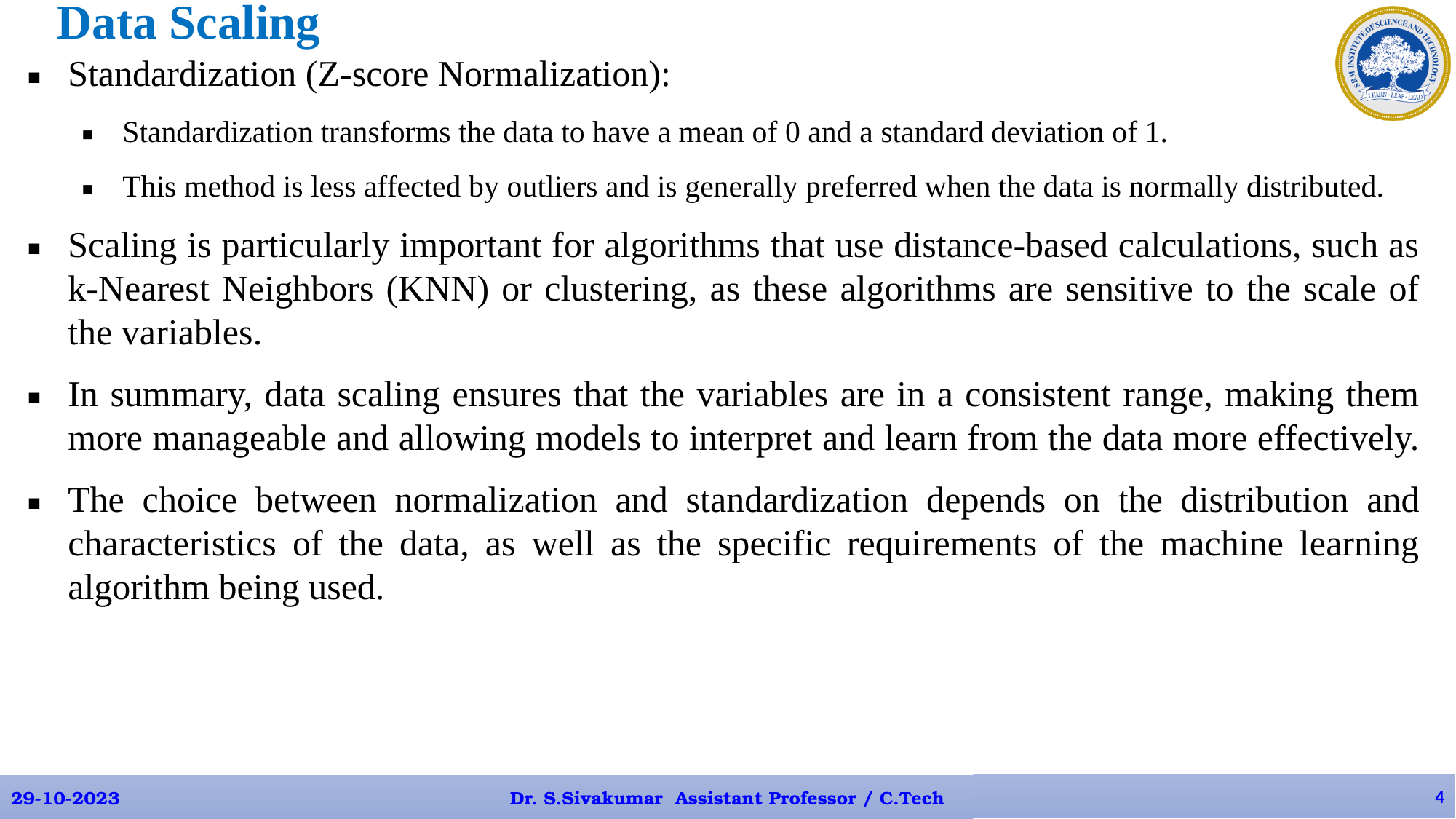

Data Scaling
Standardization (Z-score Normalization):
Standardization transforms the data to have a mean of 0 and a standard deviation of 1.
This method is less affected by outliers and is generally preferred when the data is normally distributed.
Scaling is particularly important for algorithms that use distance-based calculations, such as k-Nearest Neighbors (KNN) or clustering, as these algorithms are sensitive to the scale of the variables.
In summary, data scaling ensures that the variables are in a consistent range, making them more manageable and allowing models to interpret and learn from the data more effectively.
The choice between normalization and standardization depends on the distribution and characteristics of the data, as well as the specific requirements of the machine learning algorithm being used.
4
29-10-2023
Dr. S.Sivakumar  Assistant Professor / C.Tech